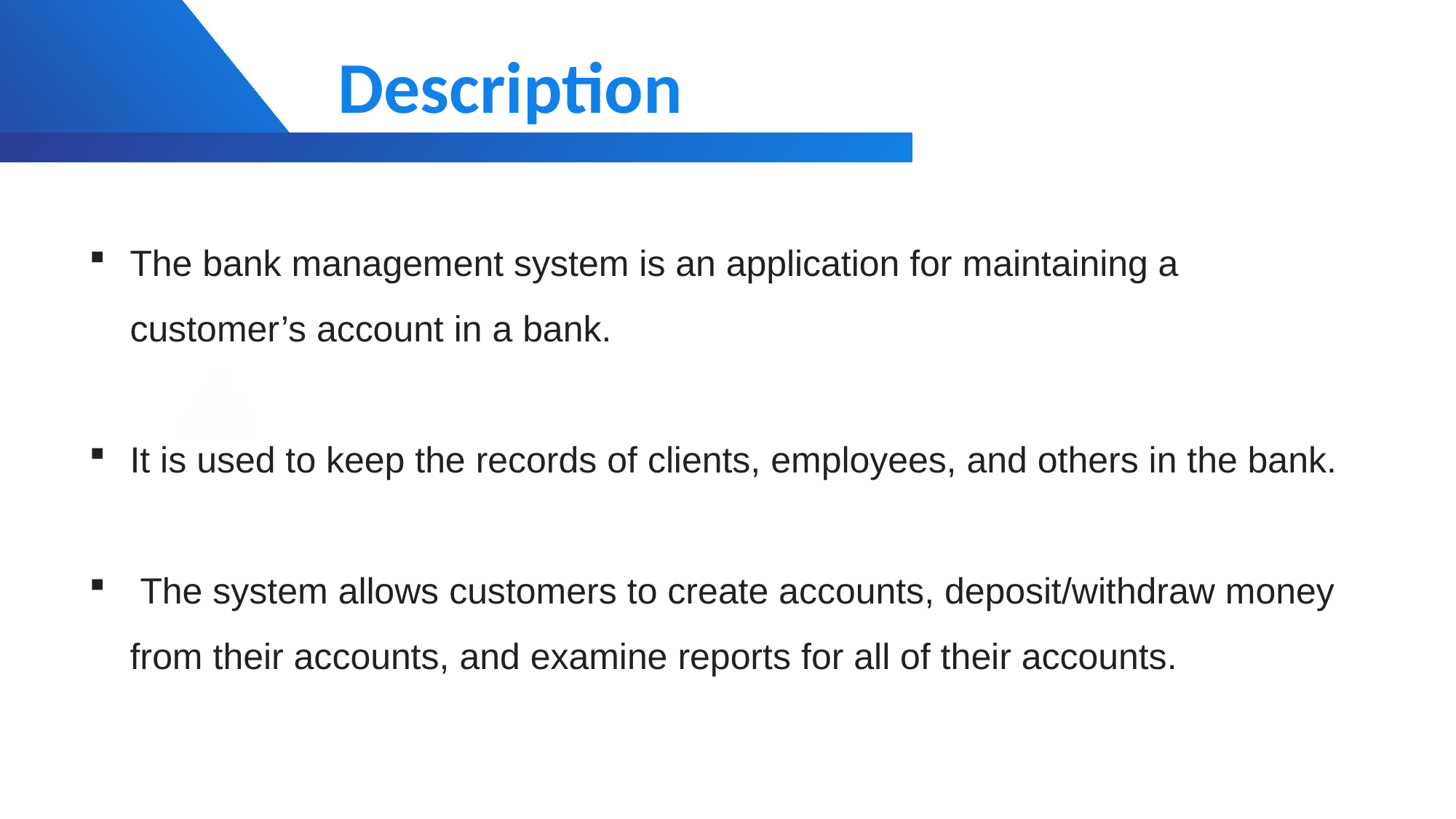

Description

The bank management system is an application for maintaining a customer’s account in a bank.

It is used to keep the records of clients, employees, and others in the bank.

 The system allows customers to create accounts, deposit/withdraw money from their accounts, and examine reports for all of their accounts.